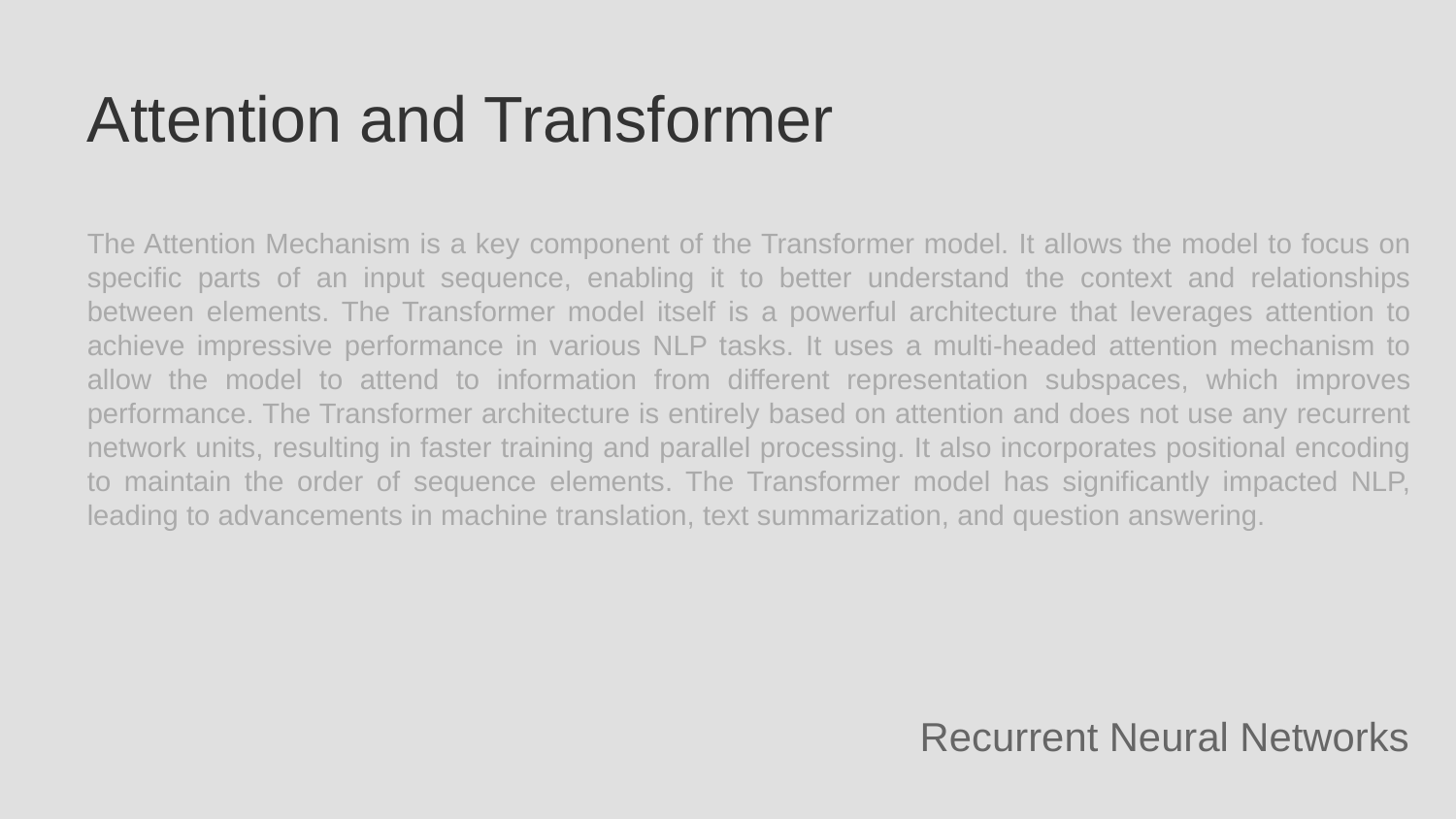

Attention and Transformer
The Attention Mechanism is a key component of the Transformer model. It allows the model to focus on specific parts of an input sequence, enabling it to better understand the context and relationships between elements. The Transformer model itself is a powerful architecture that leverages attention to achieve impressive performance in various NLP tasks. It uses a multi-headed attention mechanism to allow the model to attend to information from different representation subspaces, which improves performance. The Transformer architecture is entirely based on attention and does not use any recurrent network units, resulting in faster training and parallel processing. It also incorporates positional encoding to maintain the order of sequence elements. The Transformer model has significantly impacted NLP, leading to advancements in machine translation, text summarization, and question answering.
Recurrent Neural Networks